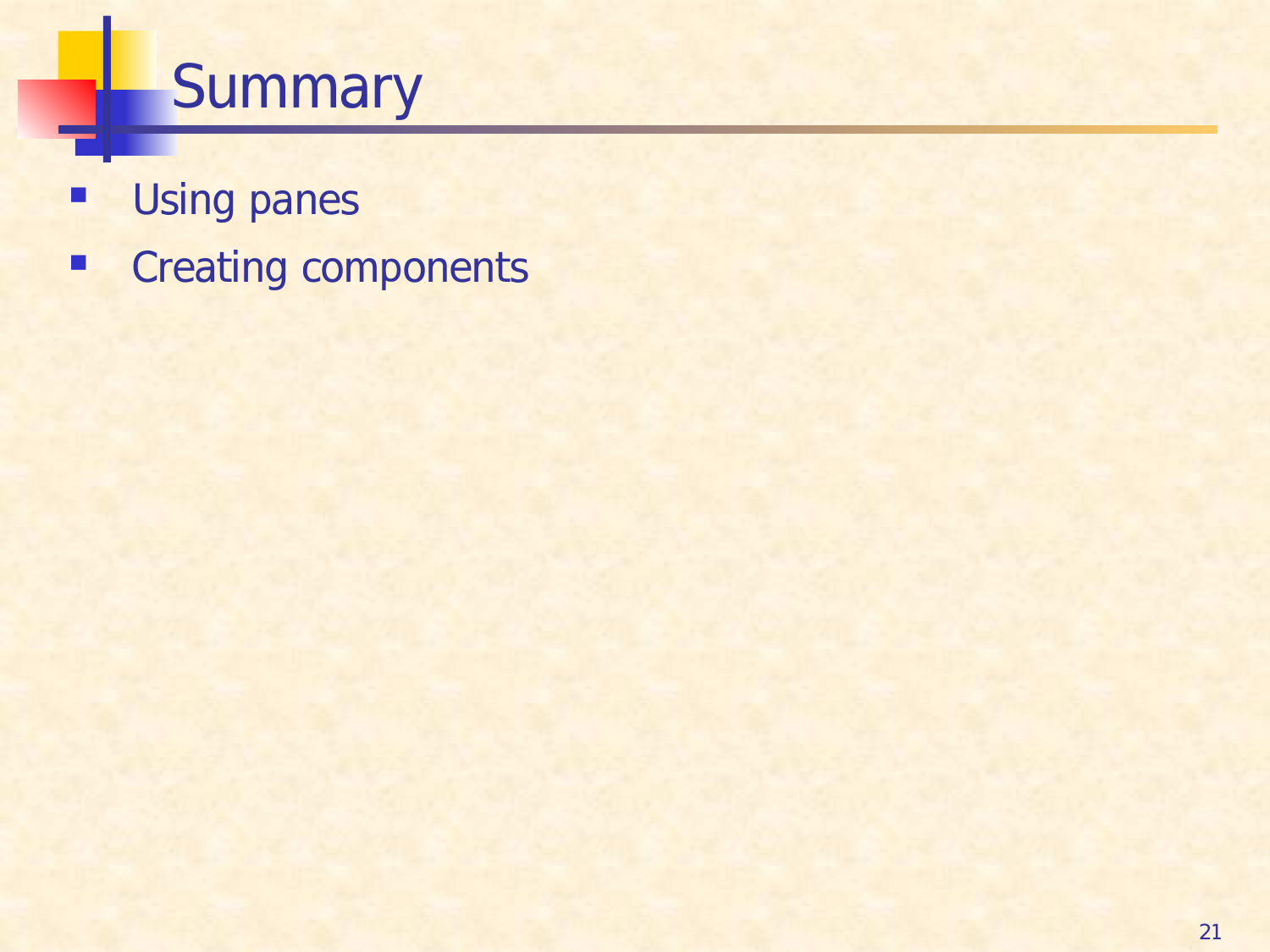

# Summary
Using panes
Creating components
21